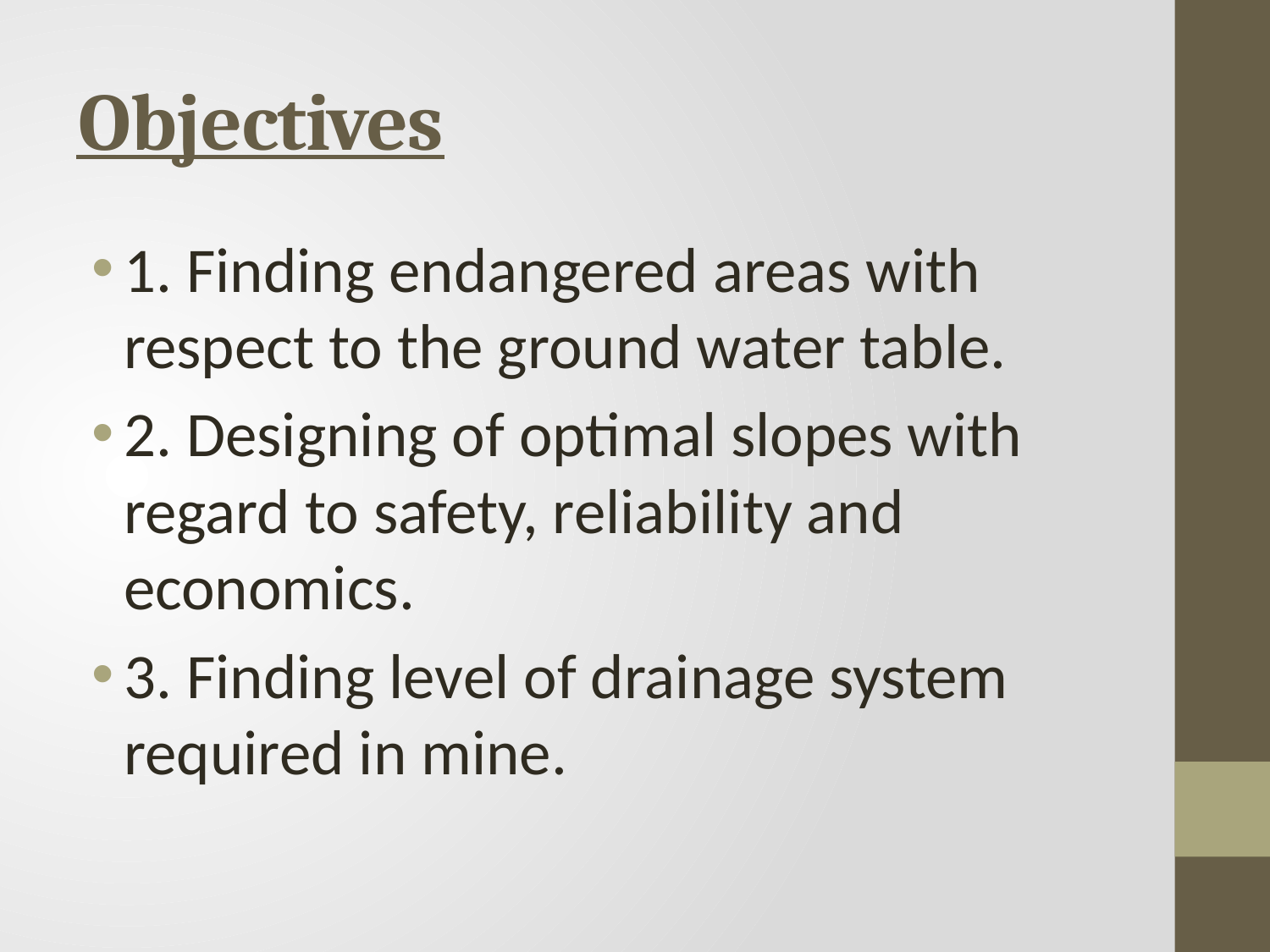

# Objectives
1. Finding endangered areas with respect to the ground water table.
2. Designing of optimal slopes with regard to safety, reliability and economics.
3. Finding level of drainage system required in mine.